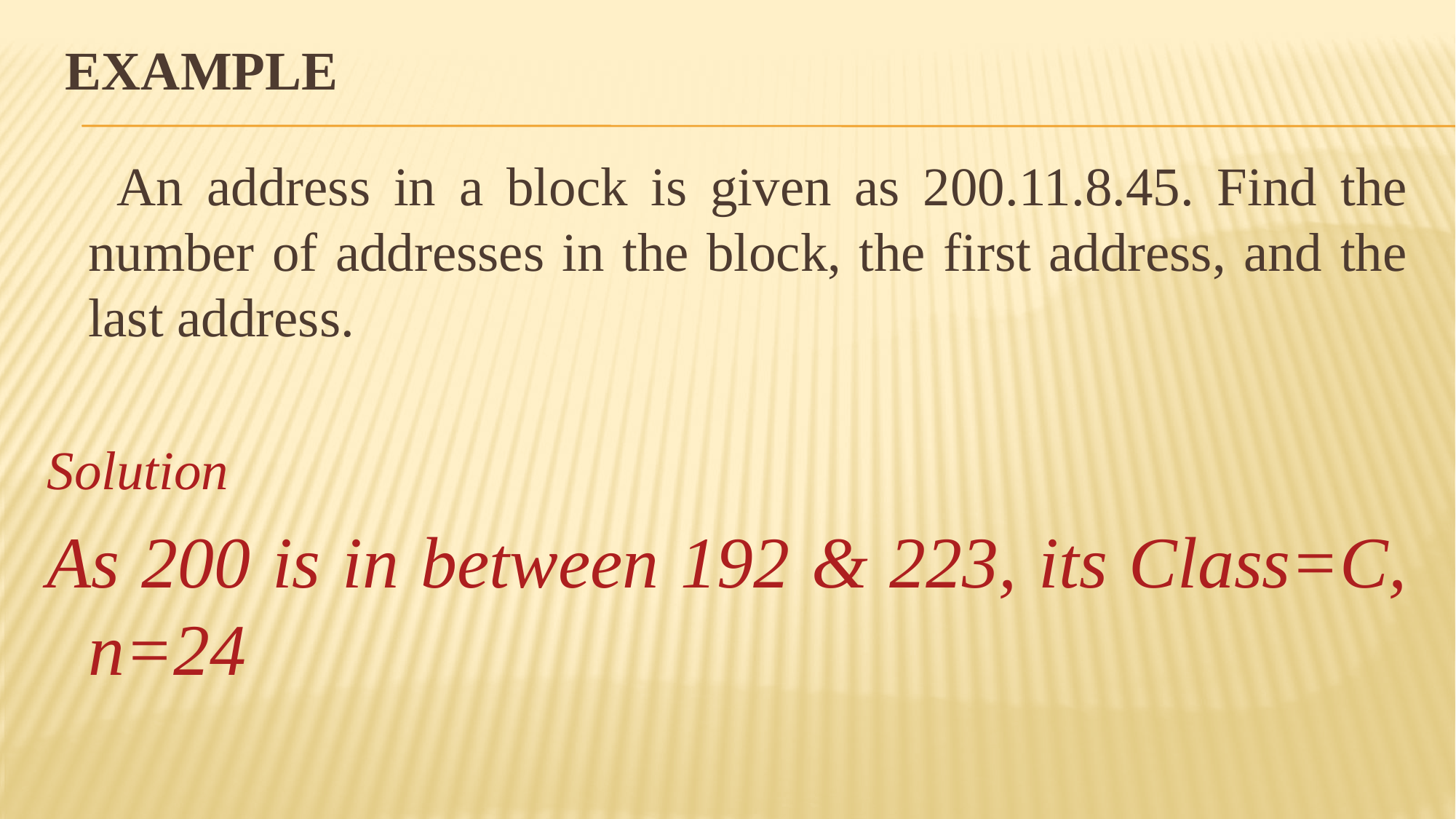

# Example
   An address in a block is given as 200.11.8.45. Find the number of addresses in the block, the first address, and the last address.

Solution
As 200 is in between 192 & 223, its Class=C, n=24